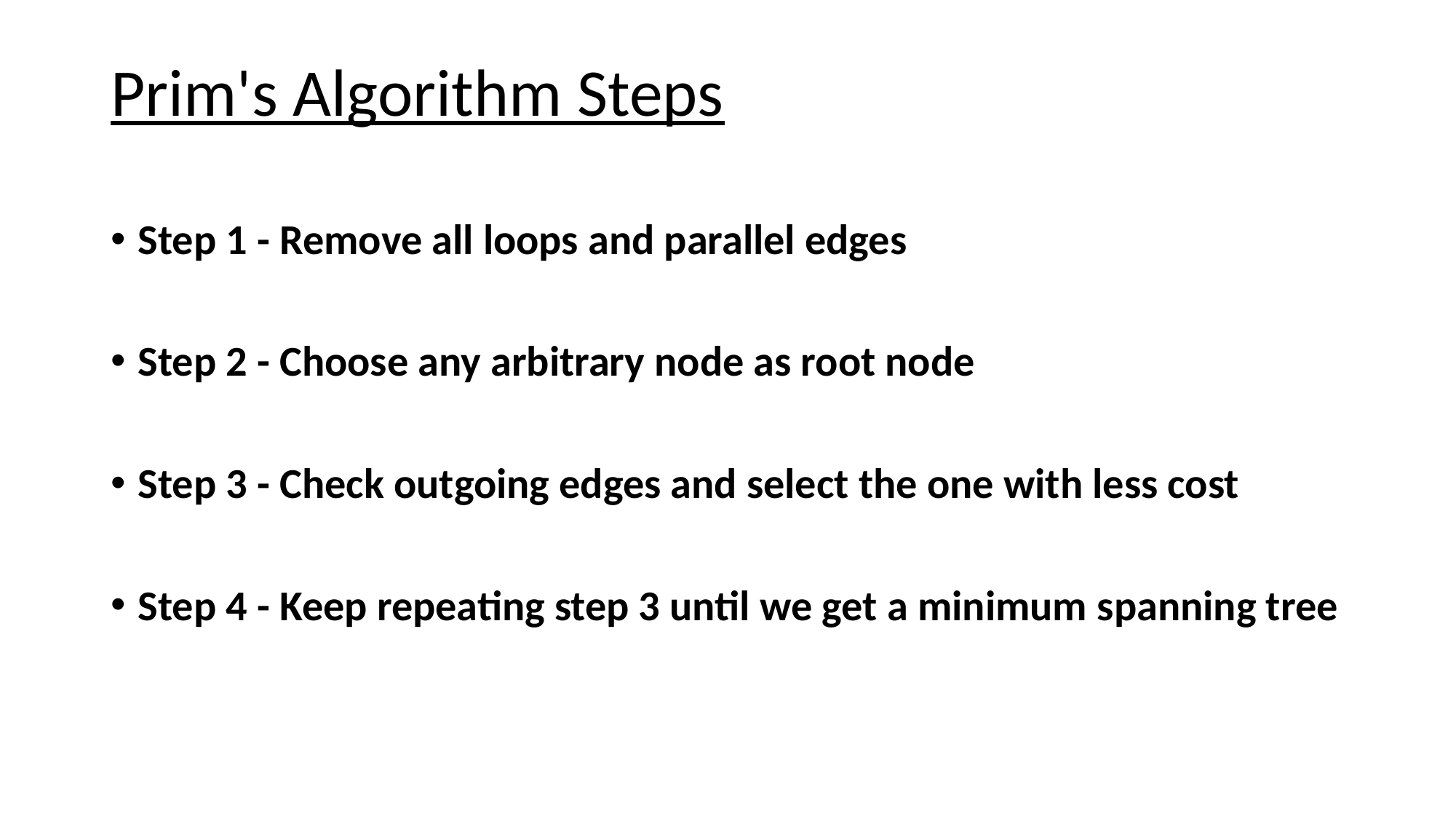

# Prim's Algorithm Steps

Step 1 - Remove all loops and parallel edges

Step 2 - Choose any arbitrary node as root node

Step 3 - Check outgoing edges and select the one with less cost

Step 4 - Keep repeating step 3 until we get a minimum spanning tree